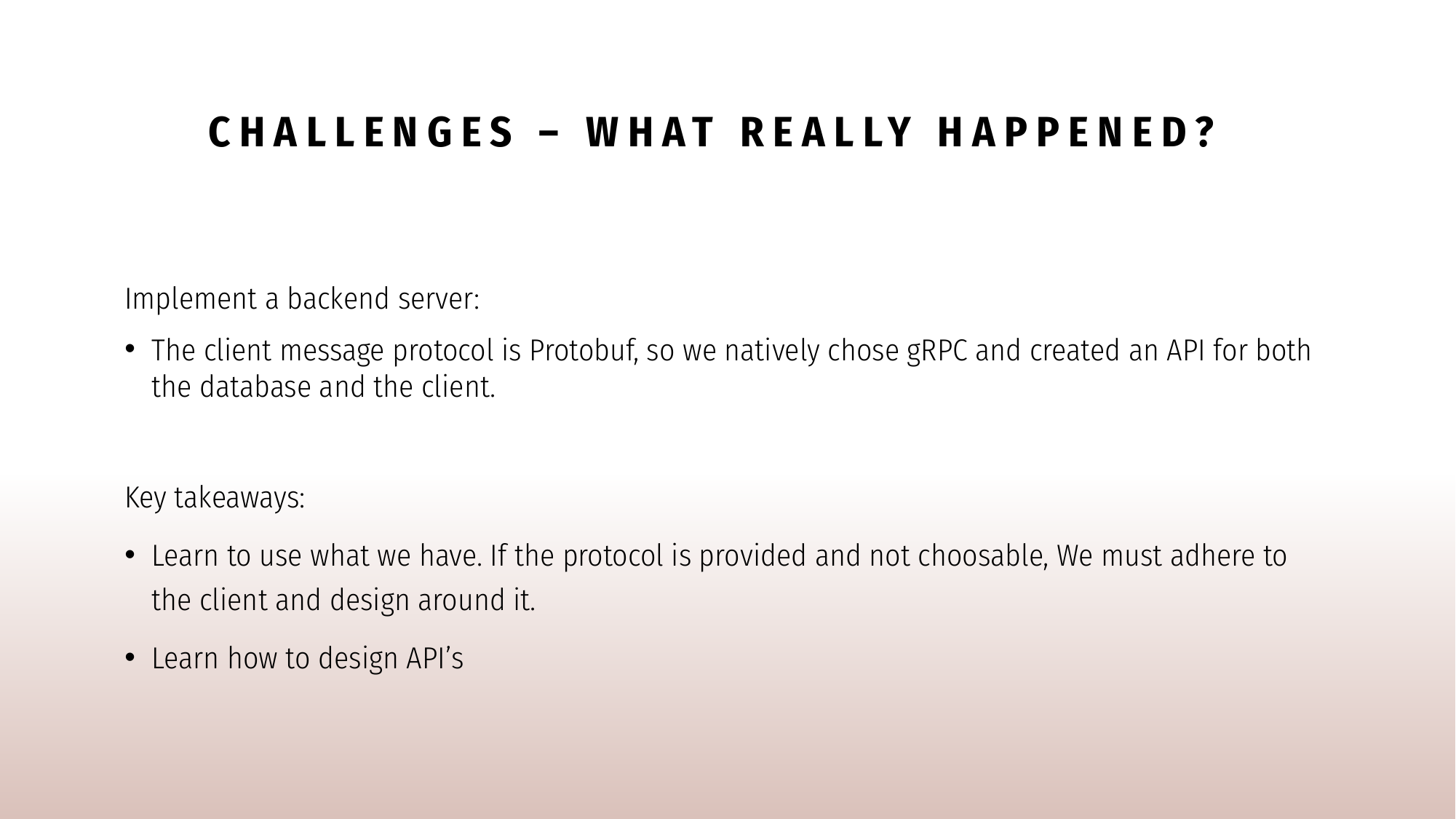

# Challenges – What really happened?
Implement a backend server:
The client message protocol is Protobuf, so we natively chose gRPC and created an API for both the database and the client.

Key takeaways:
Learn to use what we have. If the protocol is provided and not choosable, We must adhere to the client and design around it.
Learn how to design API’s